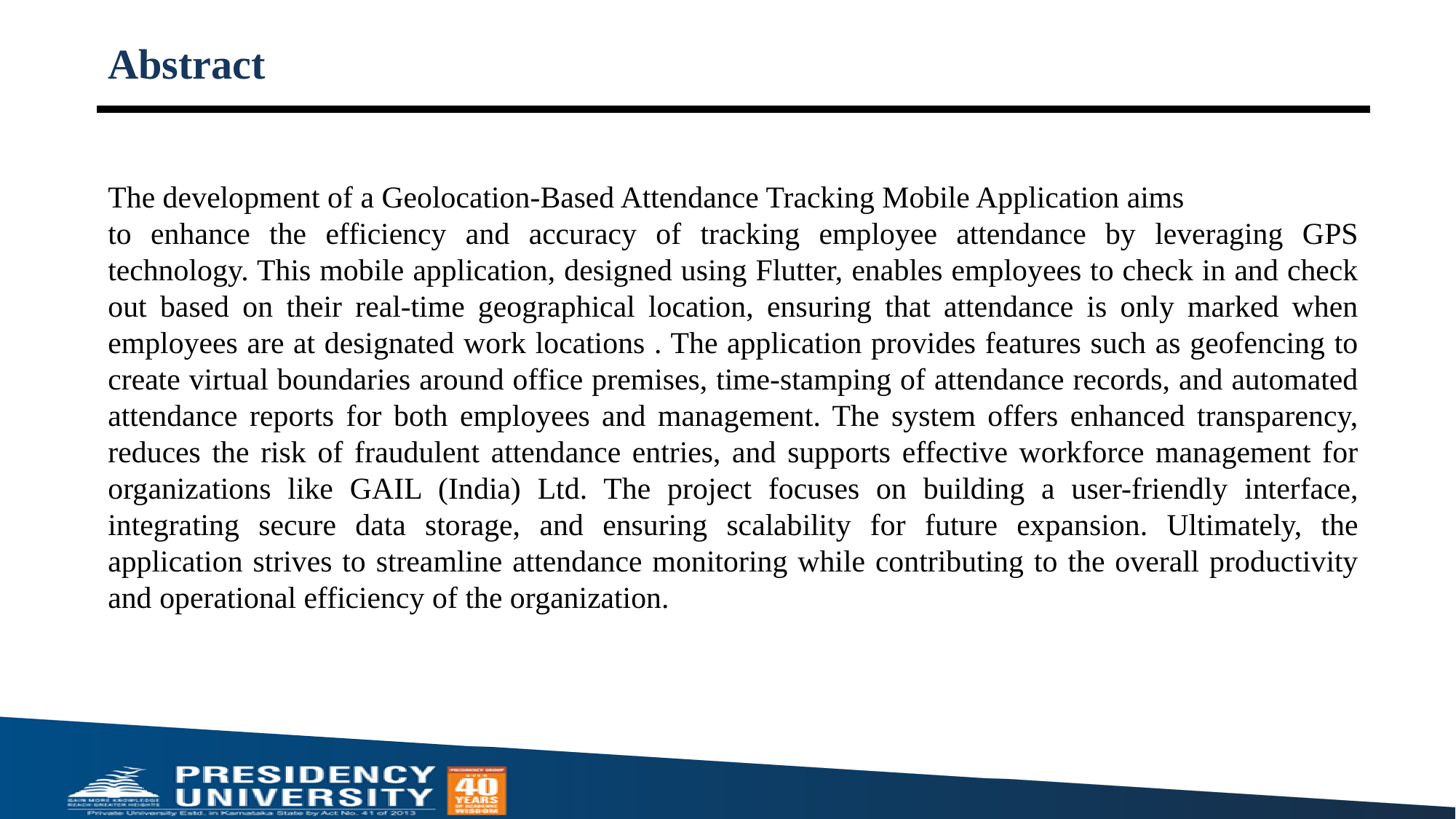

# Abstract
The development of a Geolocation-Based Attendance Tracking Mobile Application aims
to enhance the efficiency and accuracy of tracking employee attendance by leveraging GPS technology. This mobile application, designed using Flutter, enables employees to check in and check out based on their real-time geographical location, ensuring that attendance is only marked when employees are at designated work locations . The application provides features such as geofencing to create virtual boundaries around office premises, time-stamping of attendance records, and automated attendance reports for both employees and management. The system offers enhanced transparency, reduces the risk of fraudulent attendance entries, and supports effective workforce management for organizations like GAIL (India) Ltd. The project focuses on building a user-friendly interface, integrating secure data storage, and ensuring scalability for future expansion. Ultimately, the application strives to streamline attendance monitoring while contributing to the overall productivity and operational efficiency of the organization.